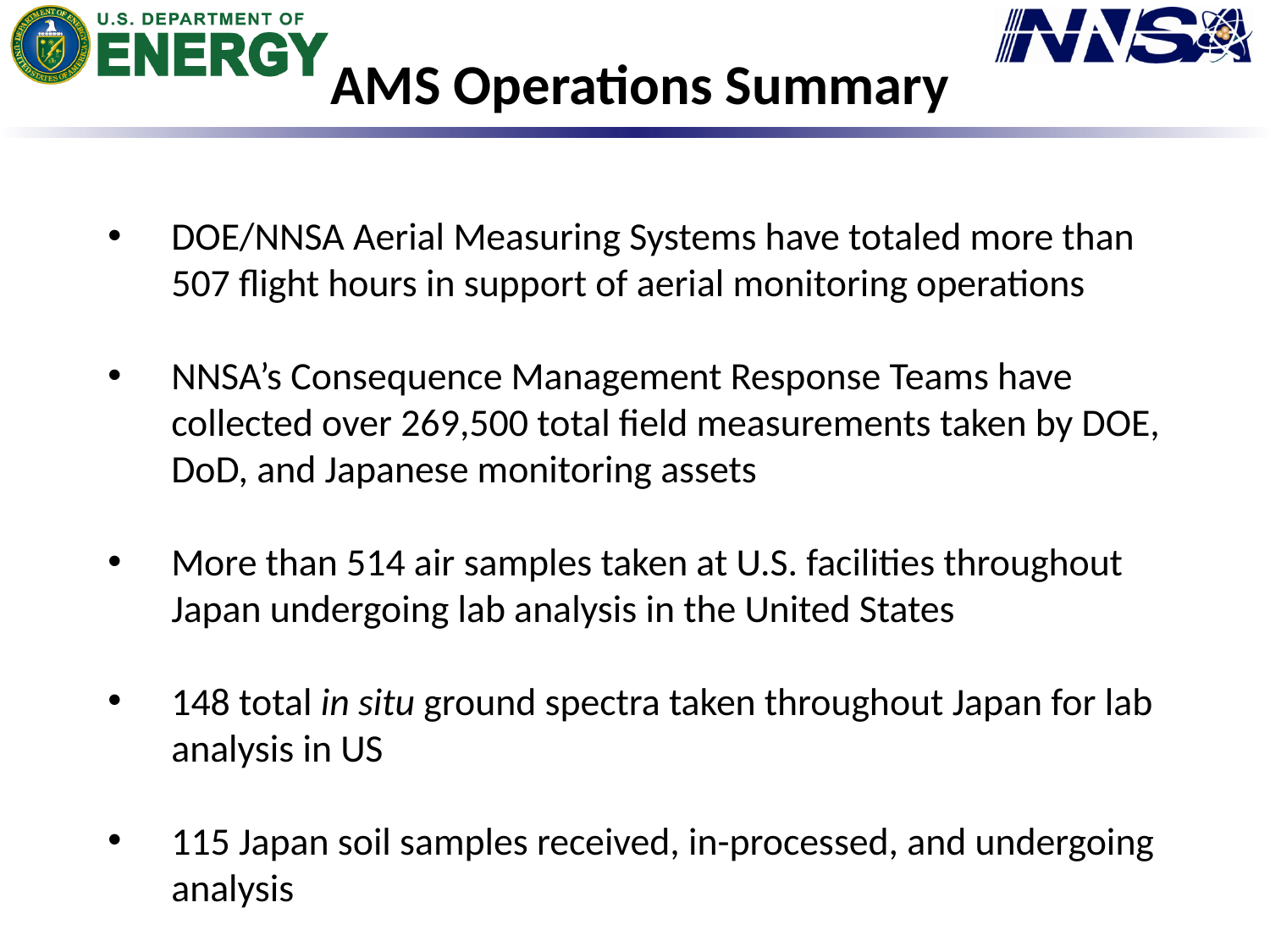

AMS Operations Summary

DOE/NNSA Aerial Measuring Systems have totaled more than 507 flight hours in support of aerial monitoring operations

NNSA’s Consequence Management Response Teams have collected over 269,500 total field measurements taken by DOE, DoD, and Japanese monitoring assets

More than 514 air samples taken at U.S. facilities throughout Japan undergoing lab analysis in the United States

148 total in situ ground spectra taken throughout Japan for lab analysis in US

115 Japan soil samples received, in-processed, and undergoing analysis